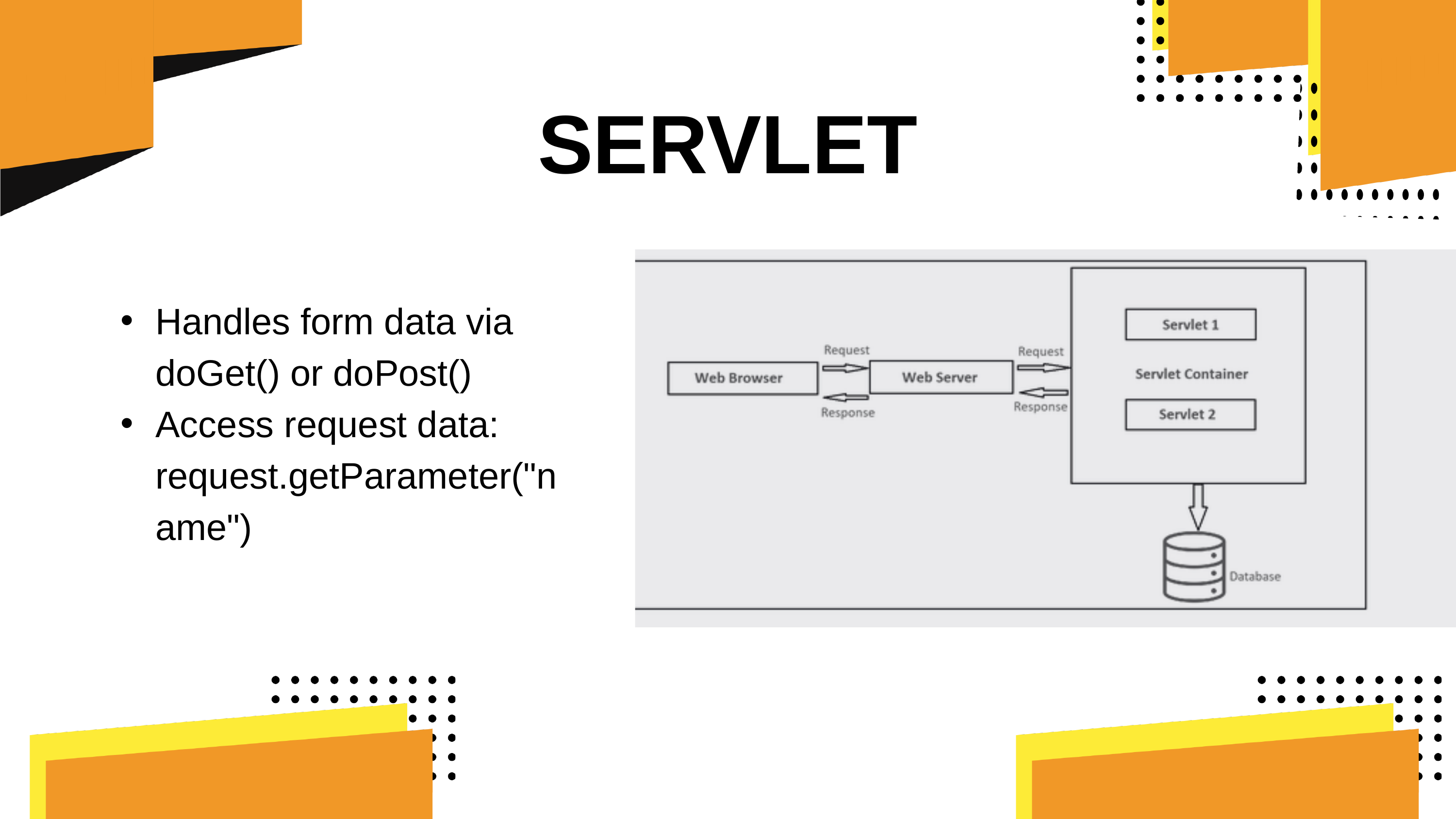

SERVLET

Handles form data via doGet() or doPost()
Access request data: request.getParameter("name")